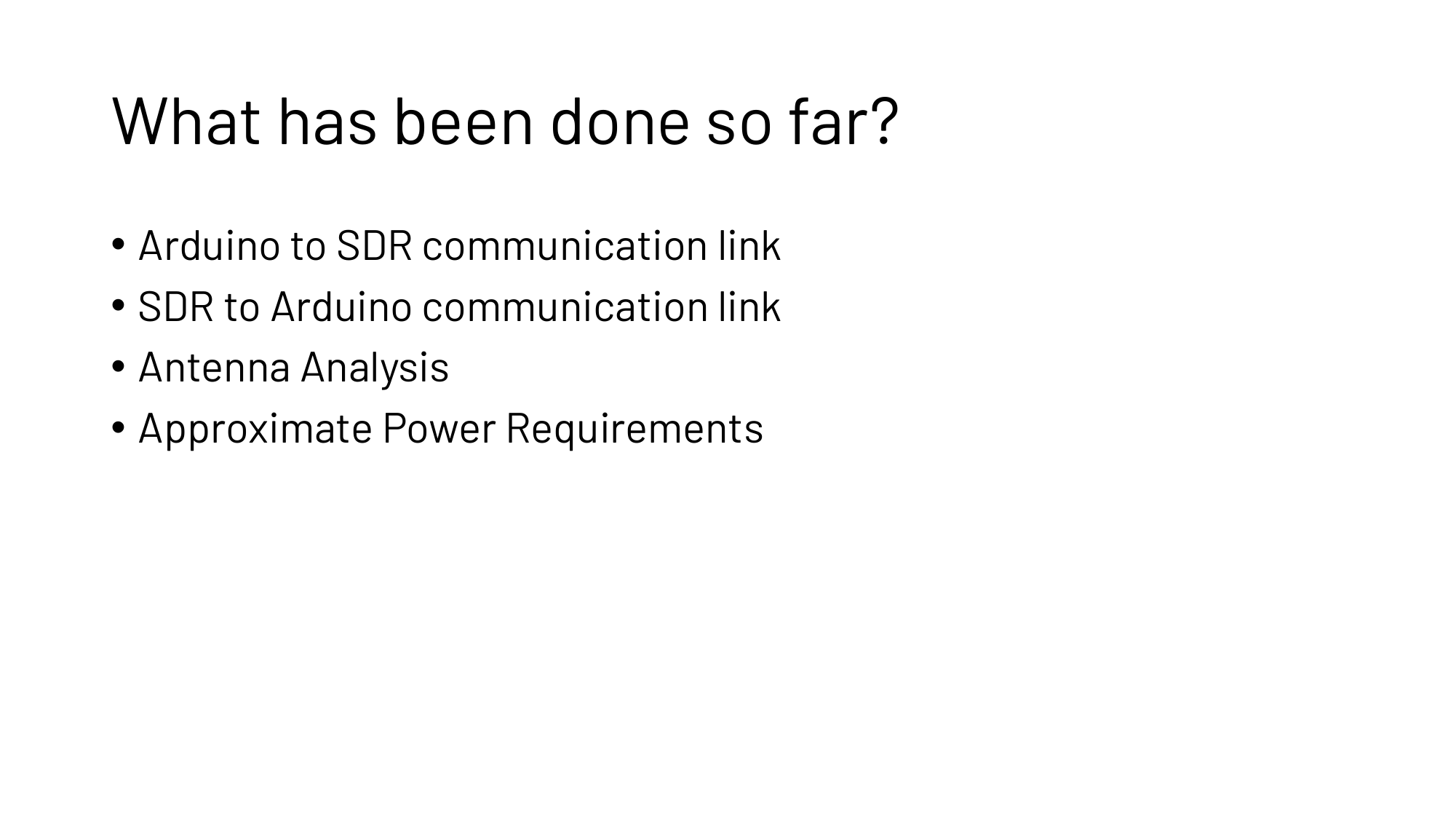

# What has been done so far?
Arduino to SDR communication link
SDR to Arduino communication link
Antenna Analysis
Approximate Power Requirements